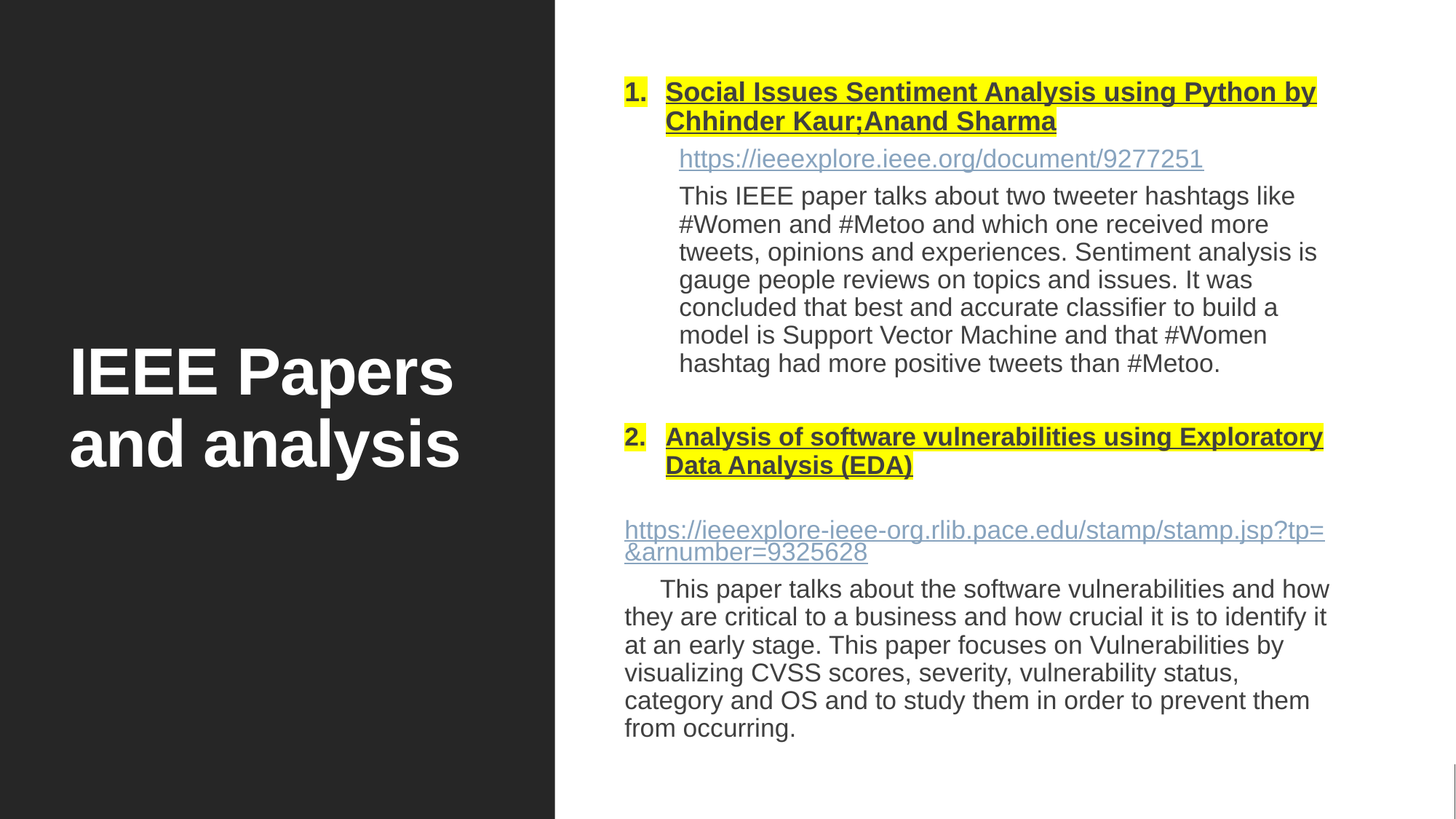

IEEE Papers and analysis
Social Issues Sentiment Analysis using Python by Chhinder Kaur;Anand Sharma
https://ieeexplore.ieee.org/document/9277251
This IEEE paper talks about two tweeter hashtags like #Women and #Metoo and which one received more tweets, opinions and experiences. Sentiment analysis is gauge people reviews on topics and issues. It was concluded that best and accurate classifier to build a model is Support Vector Machine and that #Women hashtag had more positive tweets than #Metoo.

Analysis of software vulnerabilities using Exploratory Data Analysis (EDA)
      https://ieeexplore-ieee-org.rlib.pace.edu/stamp/stamp.jsp?tp=&arnumber=9325628
     This paper talks about the software vulnerabilities and how they are critical to a business and how crucial it is to identify it at an early stage. This paper focuses on Vulnerabilities by visualizing CVSS scores, severity, vulnerability status, category and OS and to study them in order to prevent them from occurring.